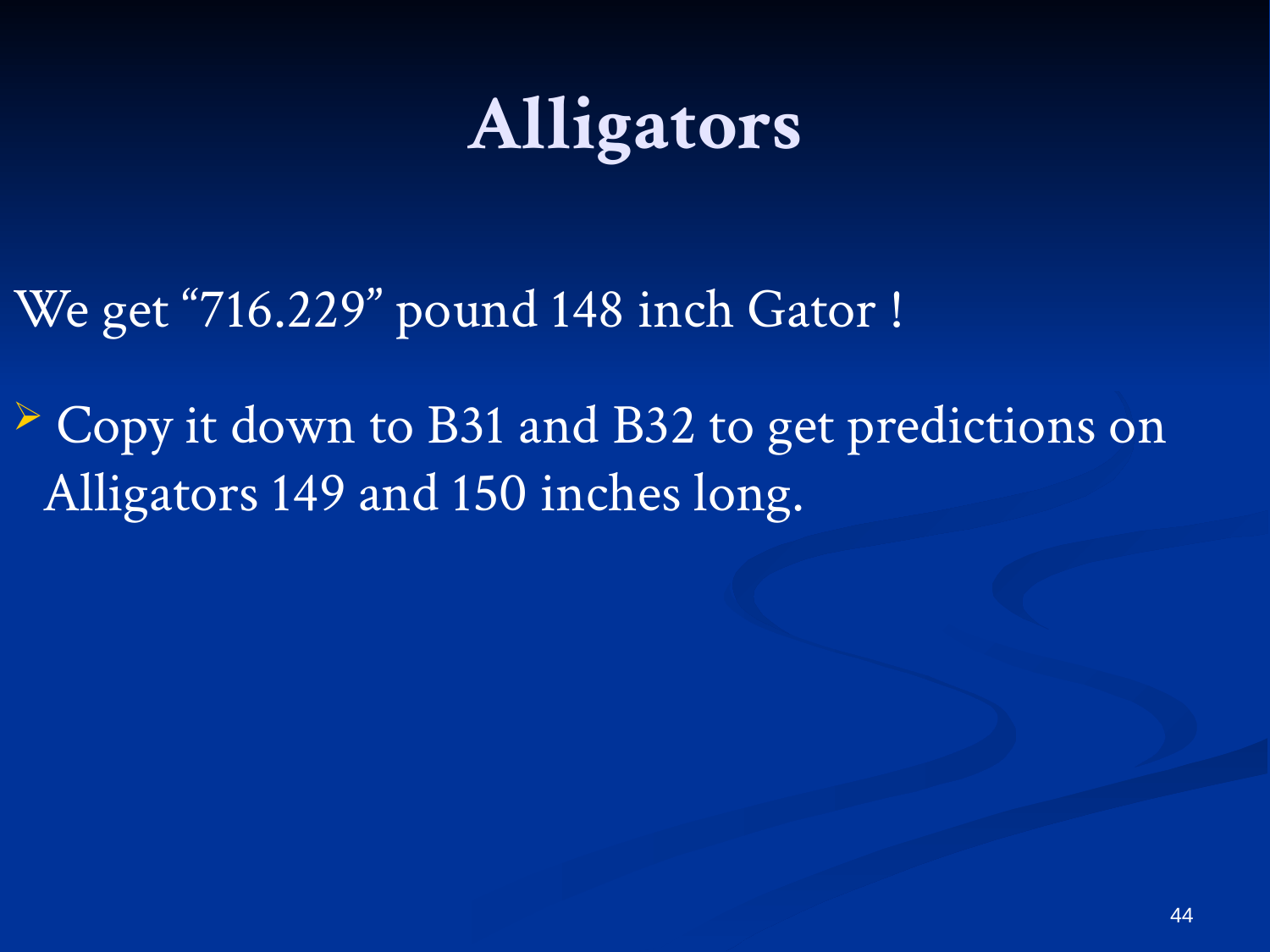

# Alligators
We get “716.229” pound 148 inch Gator !

 Copy it down to B31 and B32 to get predictions on  Alligators 149 and 150 inches long.
44